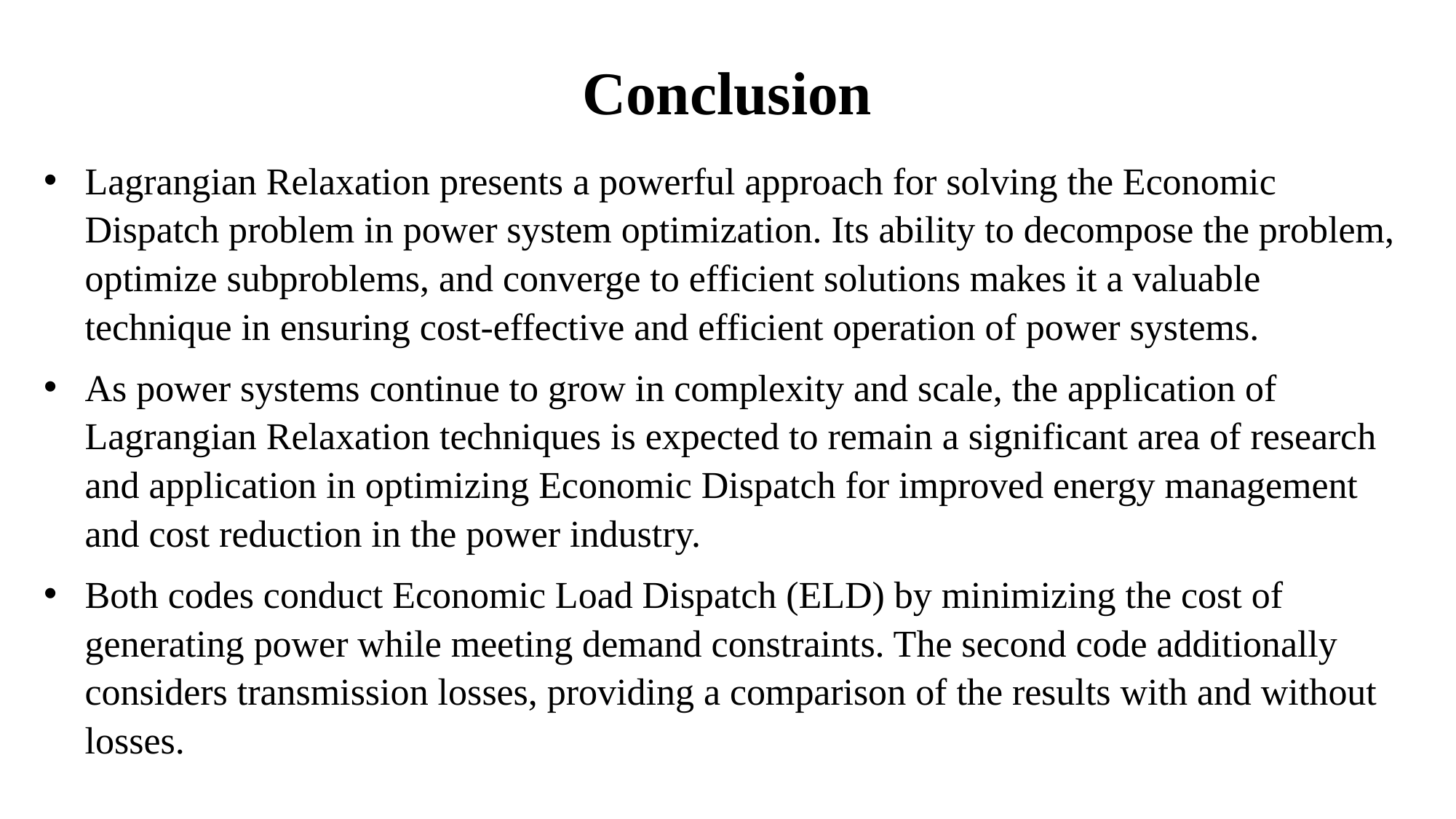

# Conclusion
Lagrangian Relaxation presents a powerful approach for solving the Economic Dispatch problem in power system optimization. Its ability to decompose the problem, optimize subproblems, and converge to efficient solutions makes it a valuable technique in ensuring cost-effective and efficient operation of power systems.
As power systems continue to grow in complexity and scale, the application of Lagrangian Relaxation techniques is expected to remain a significant area of research and application in optimizing Economic Dispatch for improved energy management and cost reduction in the power industry.
Both codes conduct Economic Load Dispatch (ELD) by minimizing the cost of generating power while meeting demand constraints. The second code additionally considers transmission losses, providing a comparison of the results with and without losses.